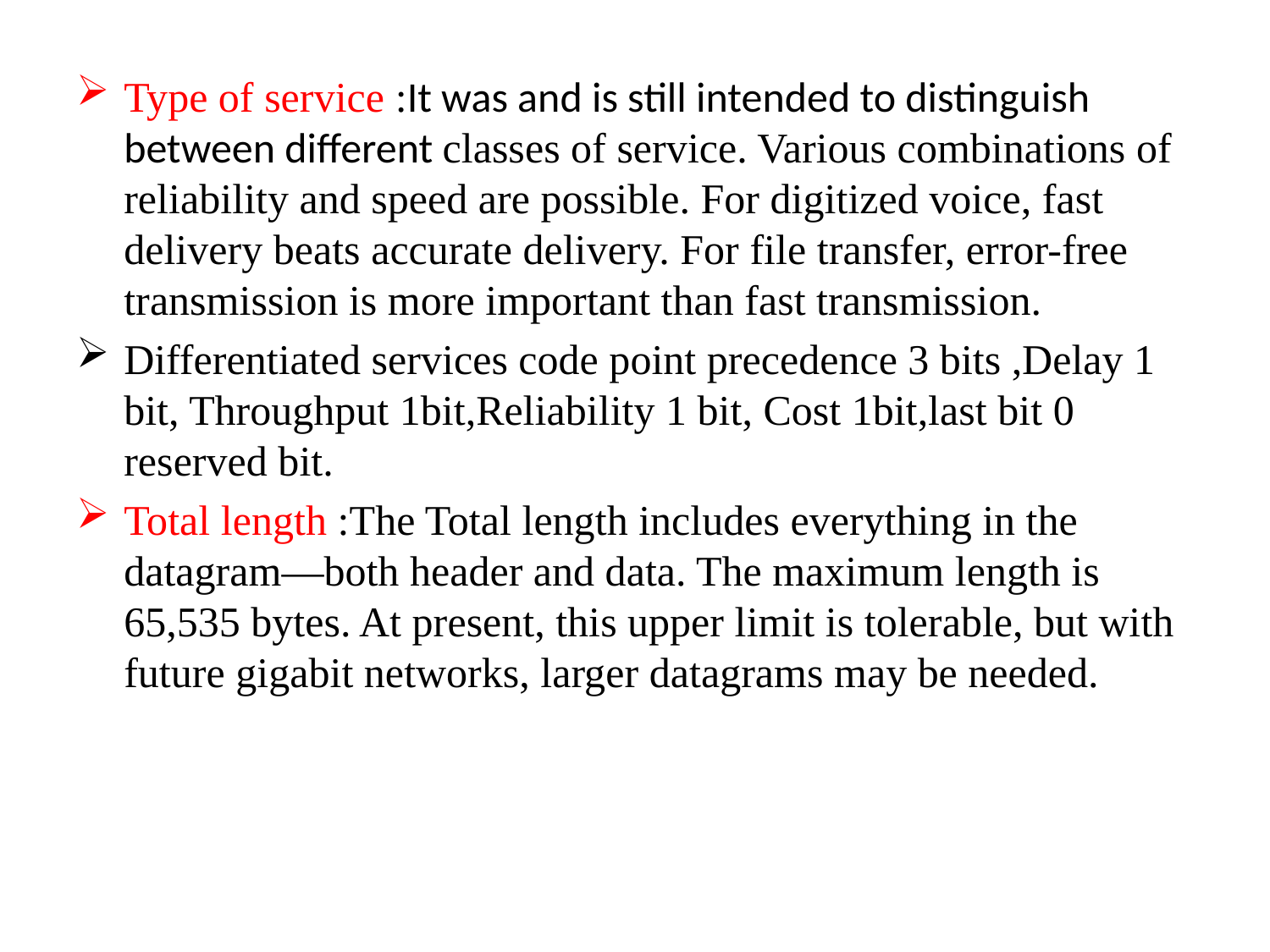

Type of service :It was and is still intended to distinguish between different classes of service. Various combinations of reliability and speed are possible. For digitized voice, fast delivery beats accurate delivery. For file transfer, error-free transmission is more important than fast transmission.
Differentiated services code point precedence 3 bits ,Delay 1 bit, Throughput 1bit,Reliability 1 bit, Cost 1bit,last bit 0 reserved bit.
Total length :The Total length includes everything in the datagram—both header and data. The maximum length is 65,535 bytes. At present, this upper limit is tolerable, but with future gigabit networks, larger datagrams may be needed.